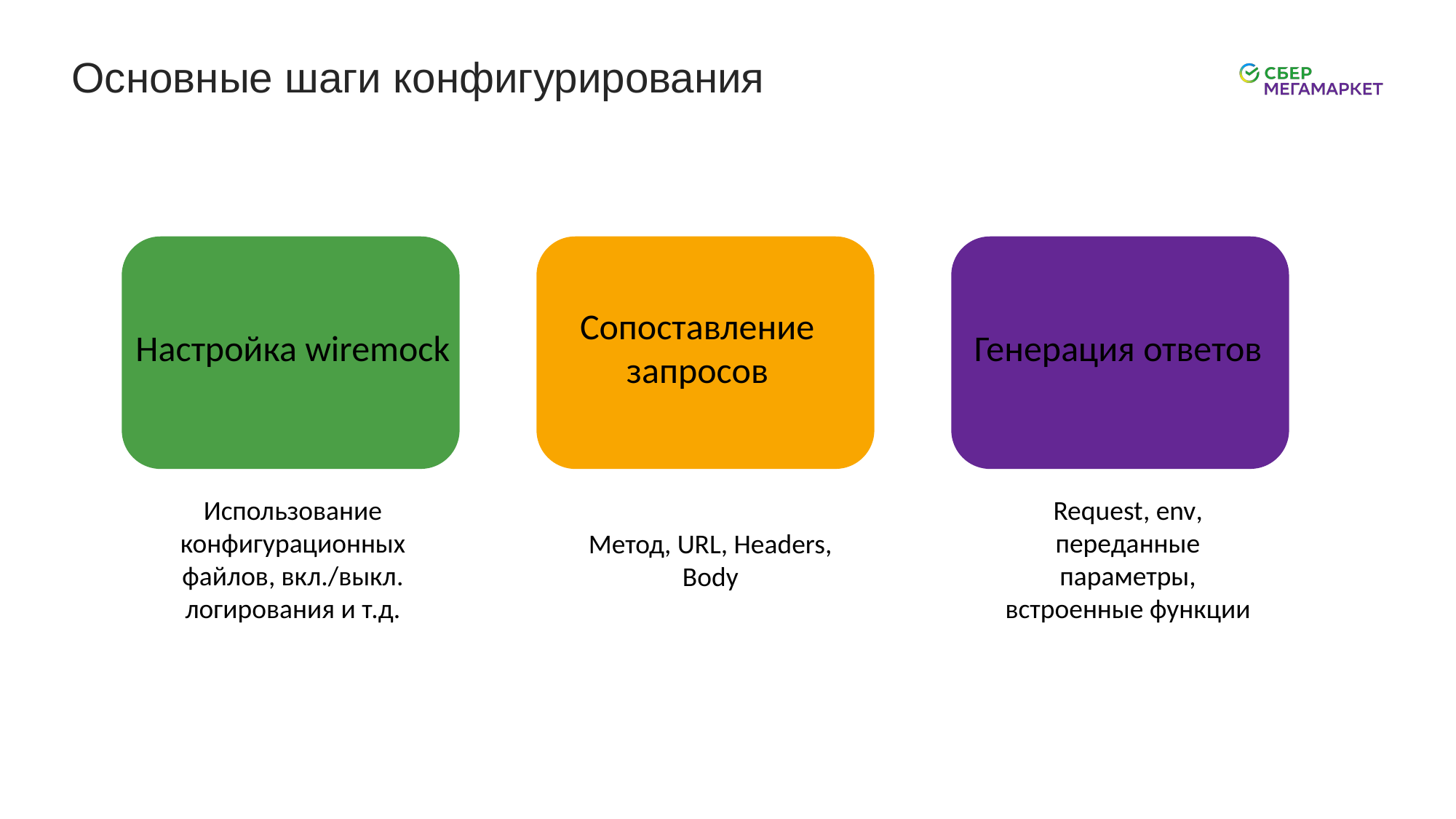

# Основные шаги конфигурирования
Сопоставление запросов
Настройка wiremock
Генерация ответов
Request, env, переданные параметры, встроенные функции
Использование конфигурационных файлов, вкл./выкл. логирования и т.д.
Метод, URL, Headers, Body